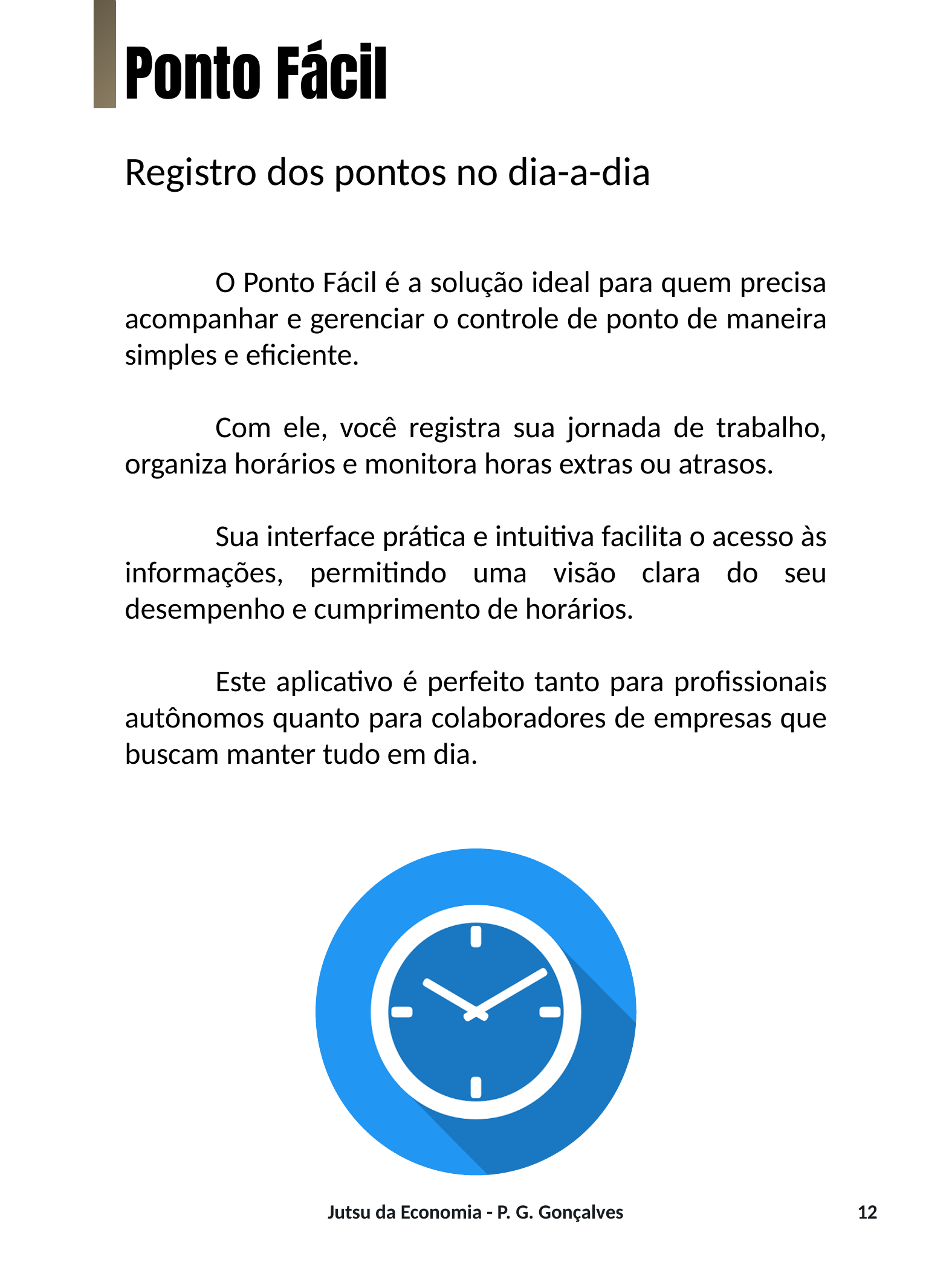

Ponto Fácil
Registro dos pontos no dia-a-dia
# Ponto Fácil
	O Ponto Fácil é a solução ideal para quem precisa acompanhar e gerenciar o controle de ponto de maneira simples e eficiente.

	Com ele, você registra sua jornada de trabalho, organiza horários e monitora horas extras ou atrasos.

 	Sua interface prática e intuitiva facilita o acesso às informações, permitindo uma visão clara do seu desempenho e cumprimento de horários.

	Este aplicativo é perfeito tanto para profissionais autônomos quanto para colaboradores de empresas que buscam manter tudo em dia.

Jutsu da Economia - P. G. Gonçalves
12